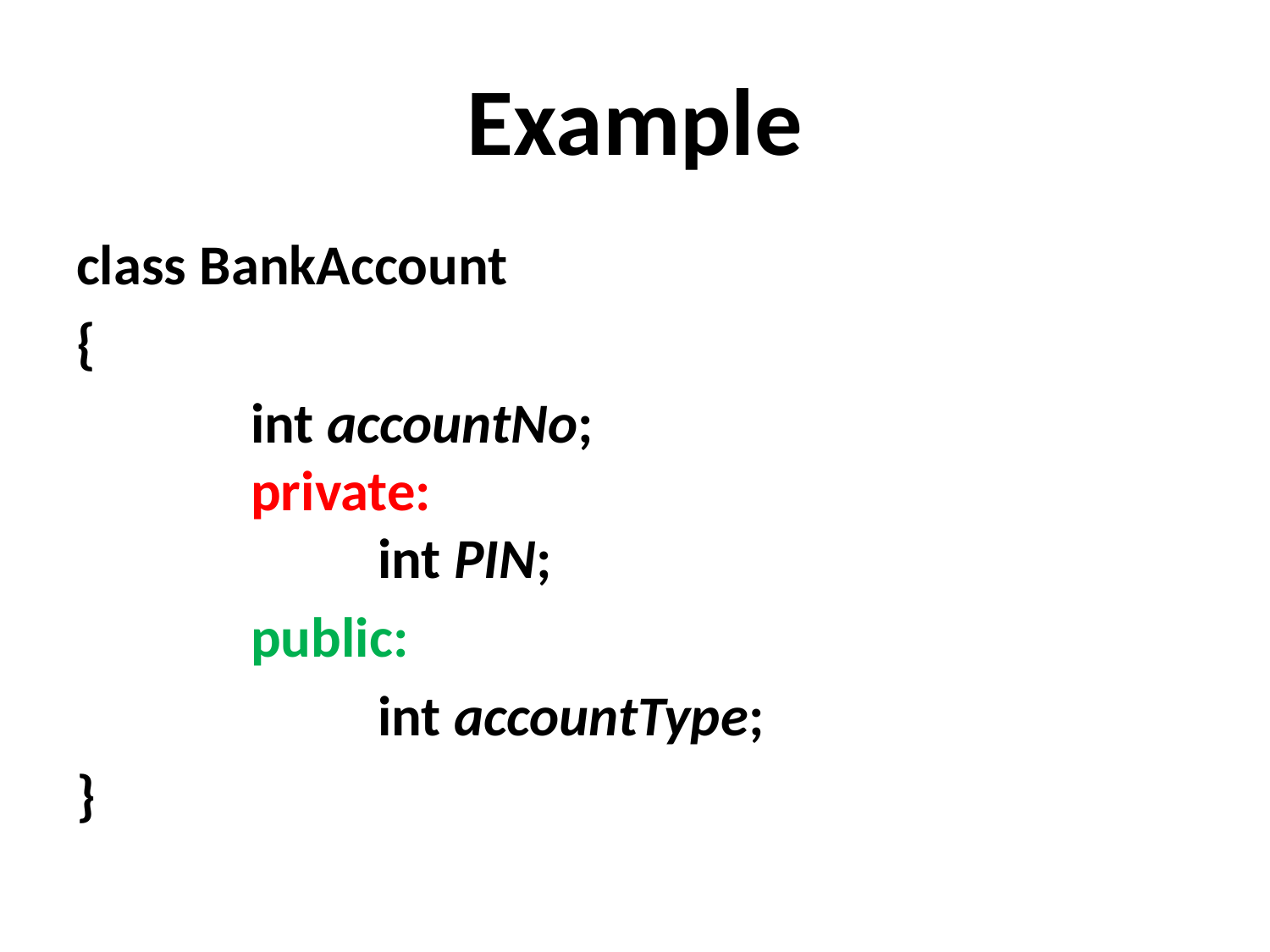

# Example
class BankAccount
{
		int accountNo;
	private:
		int PIN;
		public:
			int accountType;
}